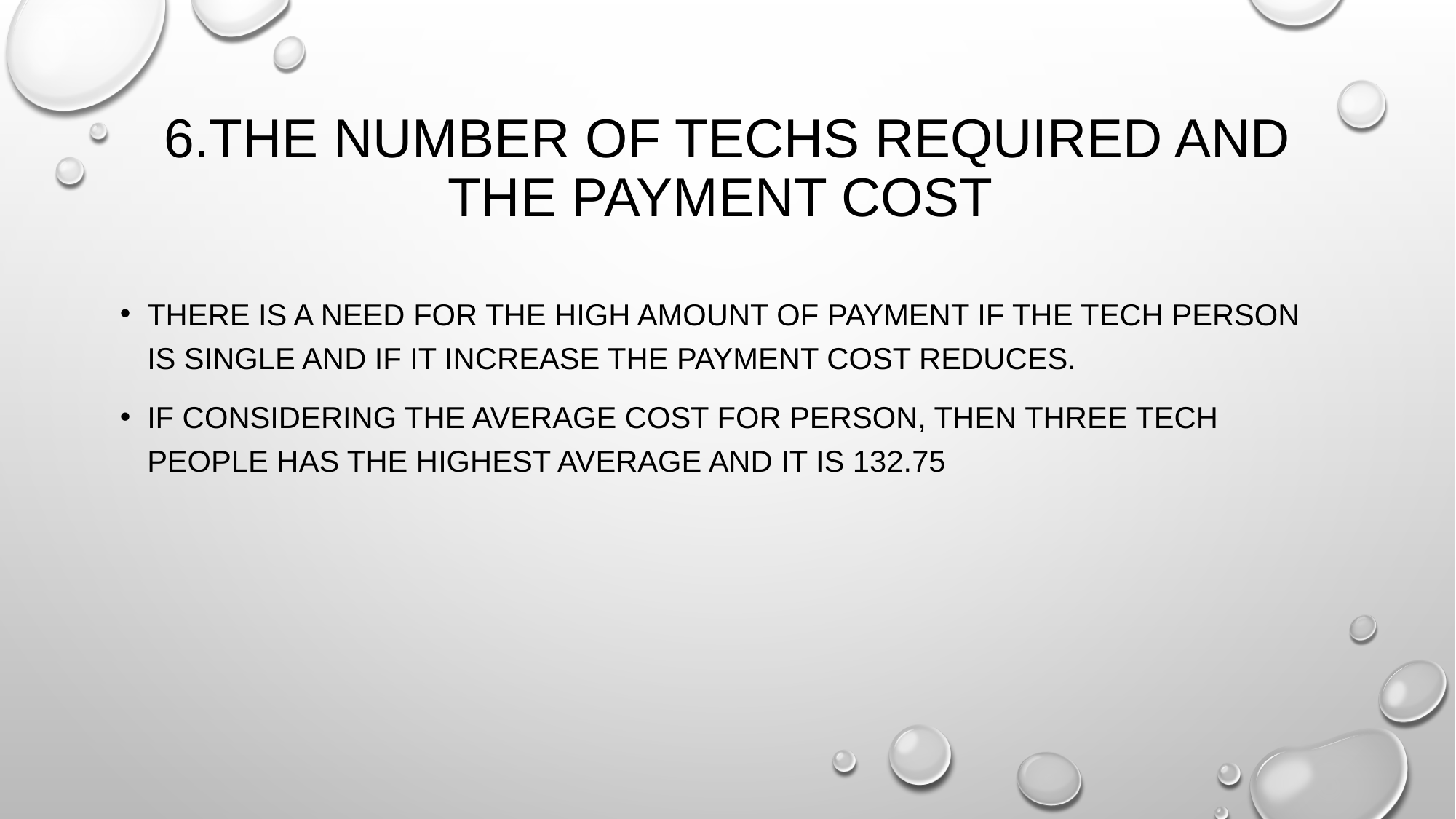

# 6.The number of techs required and the payment cost
There is a need for the high amount of payment if the tech person is single and if it increase the payment cost reduces.
If considering the average cost for person, then three tech people has the highest average and it is 132.75